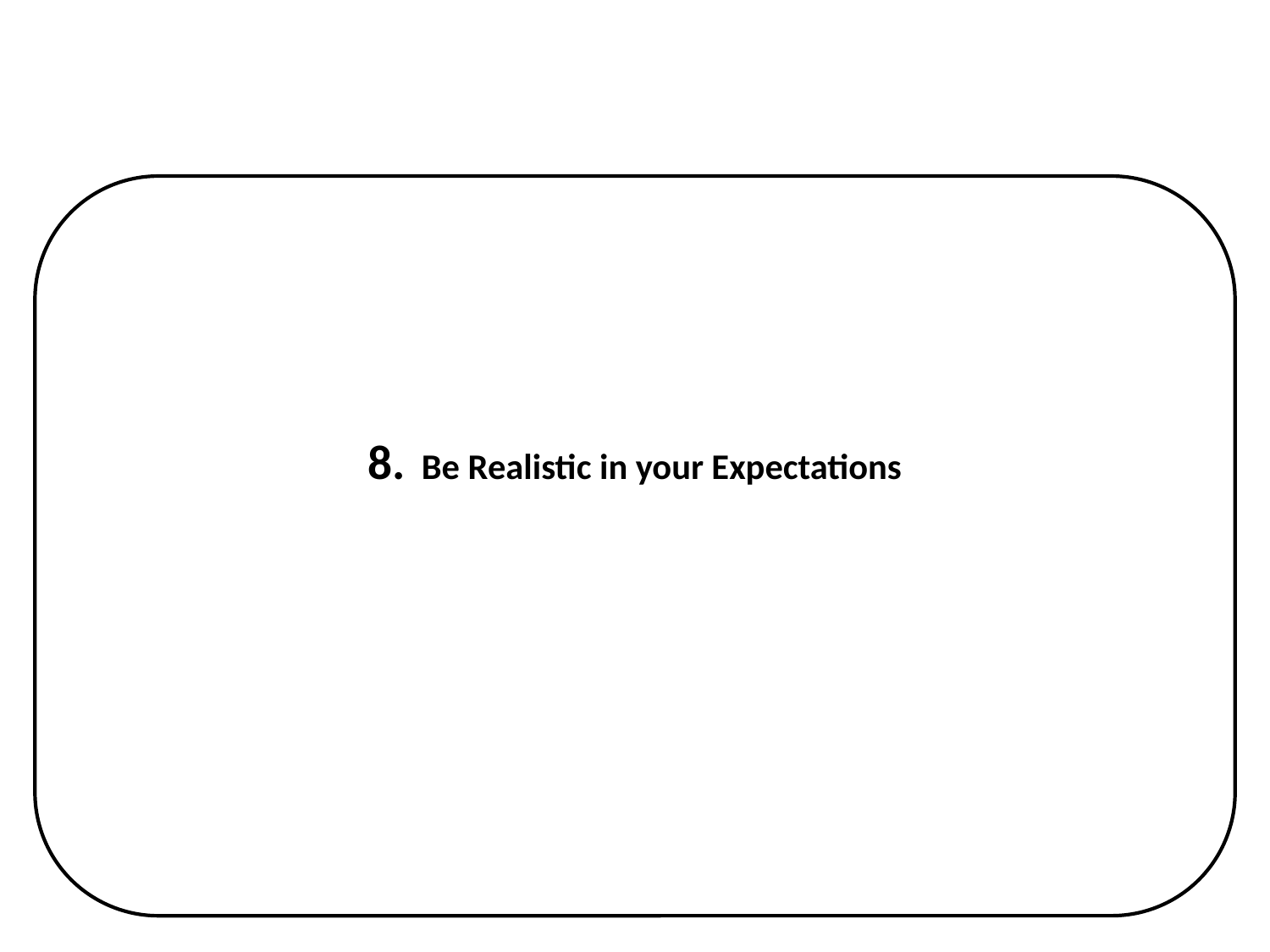

# 8.  Be Realistic in your Expectations